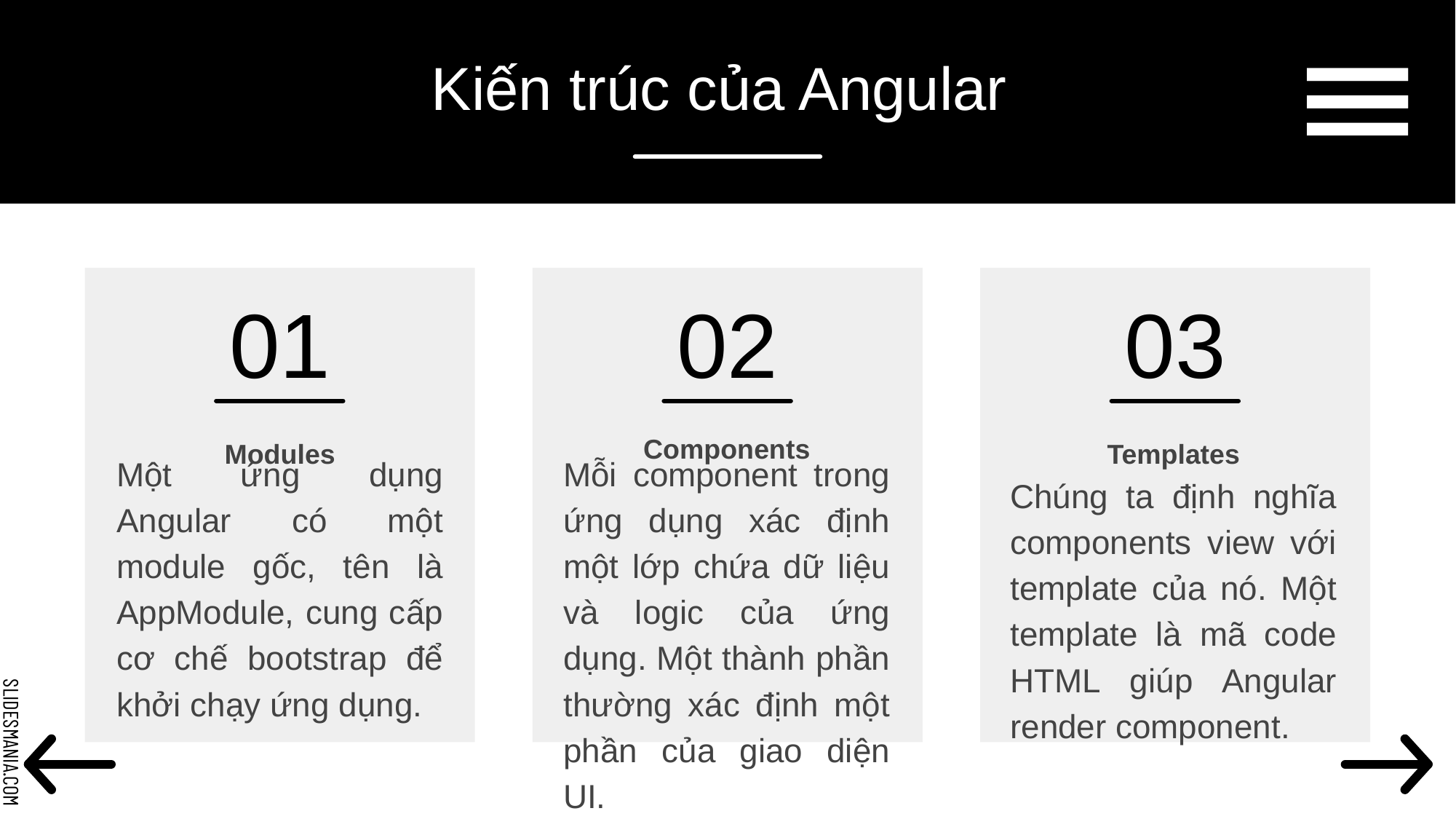

Kiến trúc của Angular

# 01
02
03
Components
Modules
Templates
Một ứng dụng Angular có một module gốc, tên là AppModule, cung cấp cơ chế bootstrap để khởi chạy ứng dụng.

Mỗi component trong ứng dụng xác định một lớp chứa dữ liệu và logic của ứng dụng. Một thành phần thường xác định một phần của giao diện UI.

Chúng ta định nghĩa components view với template của nó. Một template là mã code HTML giúp Angular render component.